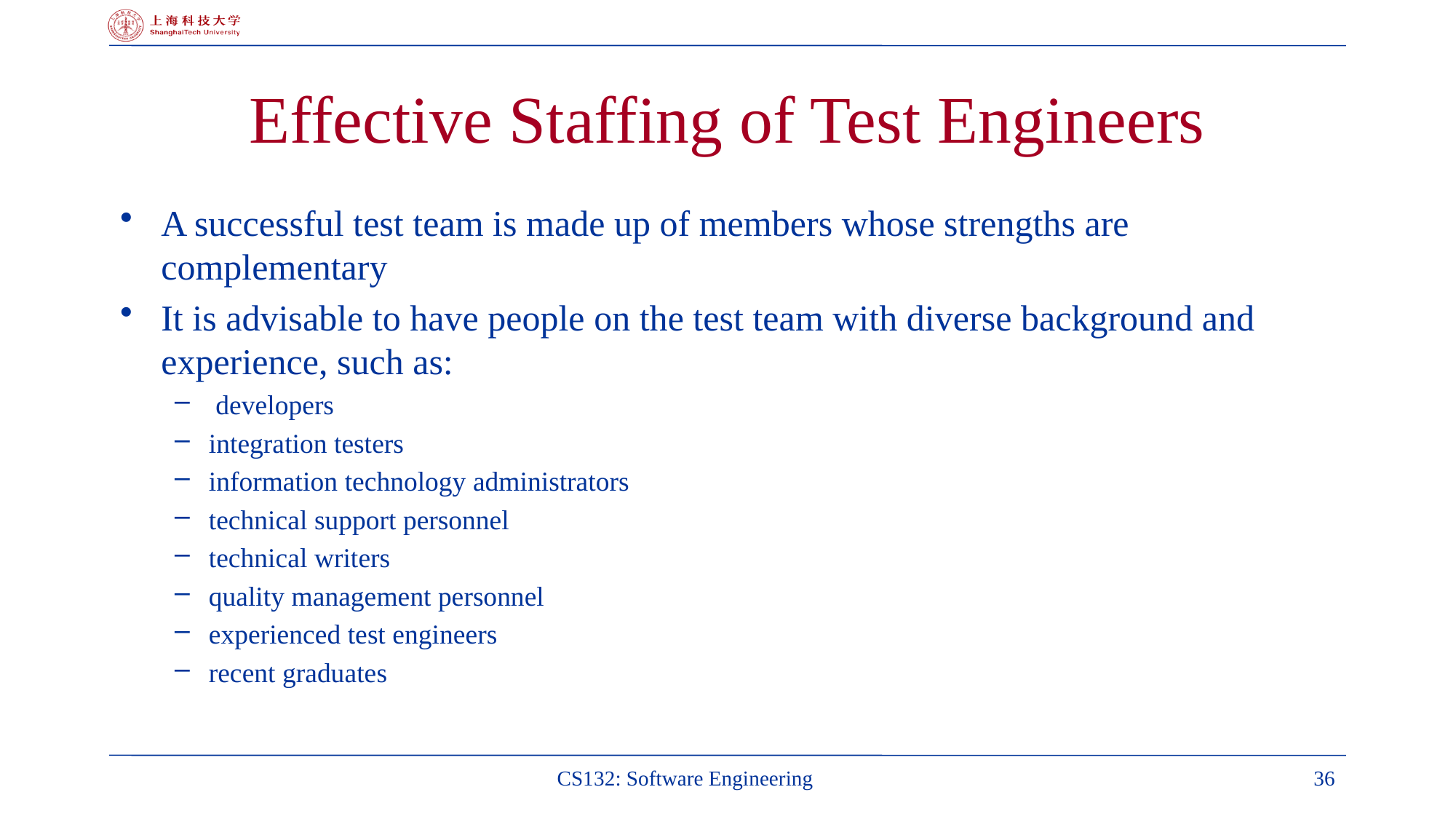

# Effective Staffing of Test Engineers
A successful test team is made up of members whose strengths are complementary
It is advisable to have people on the test team with diverse background and experience, such as:
 developers
integration testers
information technology administrators
technical support personnel
technical writers
quality management personnel
experienced test engineers
recent graduates

CS132: Software Engineering
36